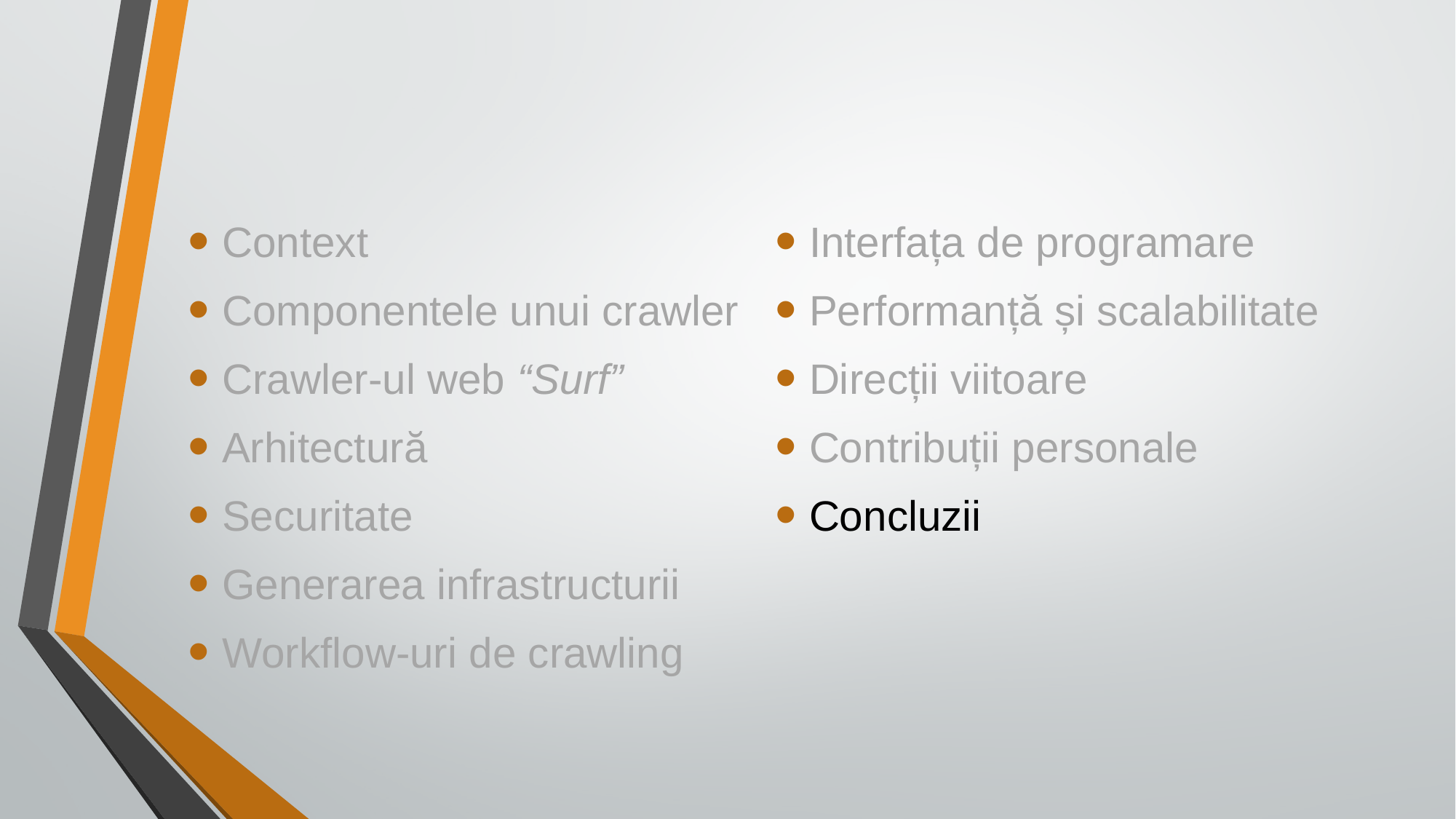

#
Context
Componentele unui crawler
Crawler-ul web “Surf”
Arhitectură
Securitate
Generarea infrastructurii
Workflow-uri de crawling
Interfața de programare
Performanță și scalabilitate
Direcții viitoare
Contribuții personale
Concluzii